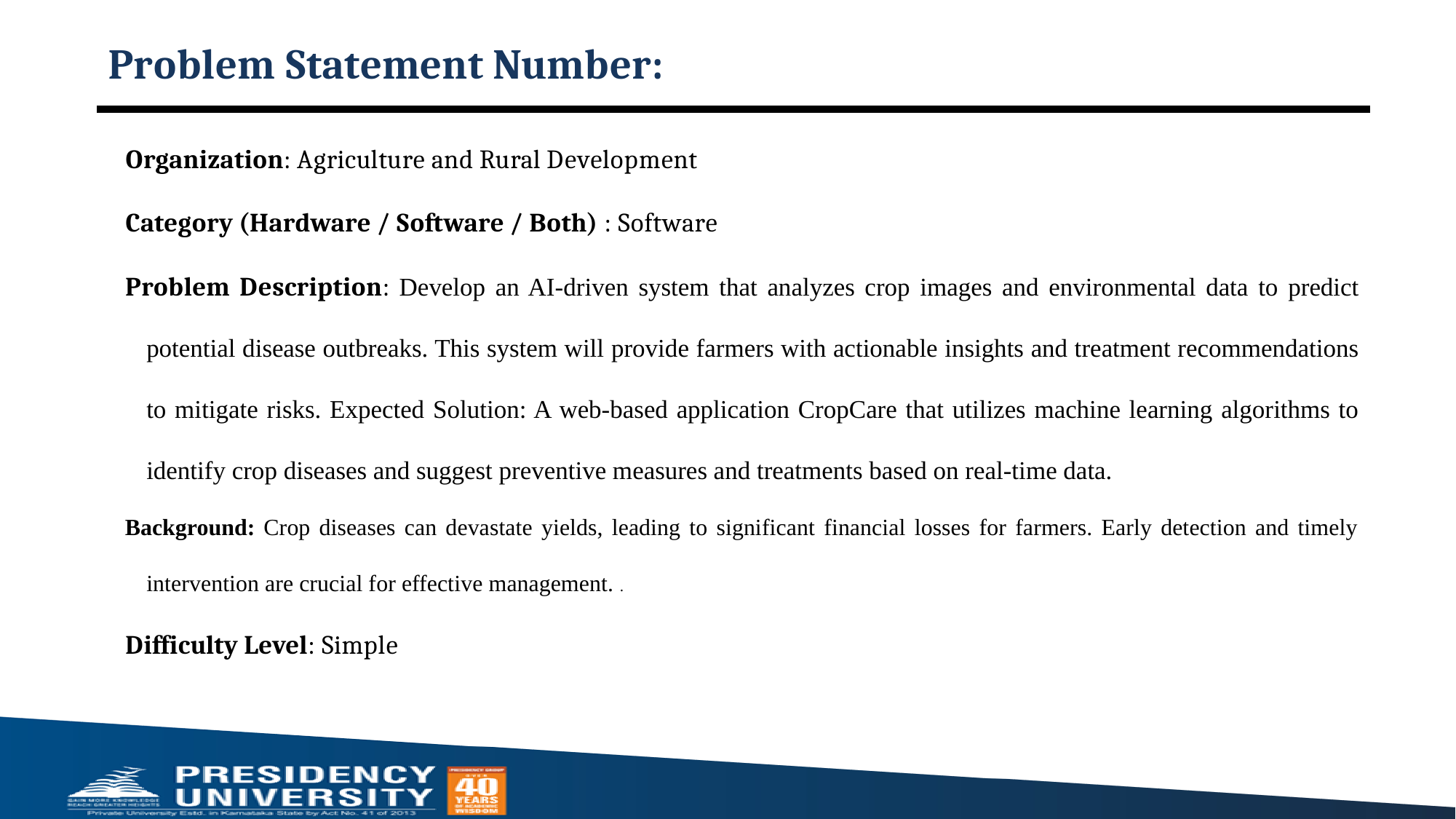

# Problem Statement Number:
Organization: Agriculture and Rural Development
Category (Hardware / Software / Both) : Software
Problem Description: Develop an AI-driven system that analyzes crop images and environmental data to predict potential disease outbreaks. This system will provide farmers with actionable insights and treatment recommendations to mitigate risks. Expected Solution: A web-based application CropCare that utilizes machine learning algorithms to identify crop diseases and suggest preventive measures and treatments based on real-time data.
Background: Crop diseases can devastate yields, leading to significant financial losses for farmers. Early detection and timely intervention are crucial for effective management. .
Difficulty Level: Simple